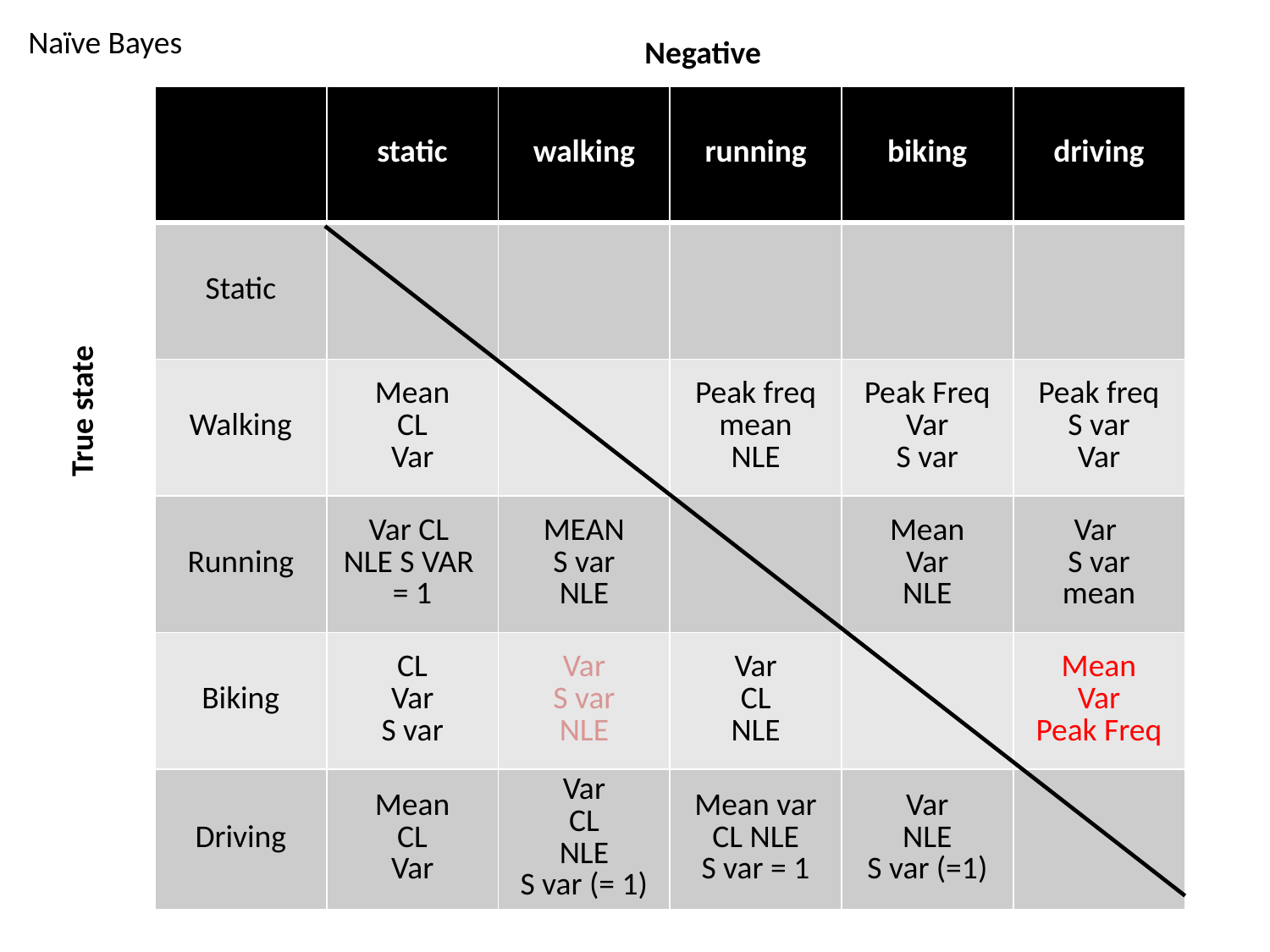

Negative
Naïve Bayes
|  | static | walking | running | biking | driving |
| --- | --- | --- | --- | --- | --- |
| Static |  |  |  |  |  |
| Walking | Mean CL Var |  | Peak freq mean NLE | Peak Freq Var S var | Peak freq S var Var |
| Running | Var CL NLE S VAR = 1 | MEAN S var NLE |  | Mean Var NLE | Var S var mean |
| Biking | CL Var S var | Var S var NLE | Var CL NLE |  | Mean Var Peak Freq |
| Driving | Mean CL Var | Var CL NLE S var (= 1) | Mean var CL NLE S var = 1 | Var NLE S var (=1) |  |
True state